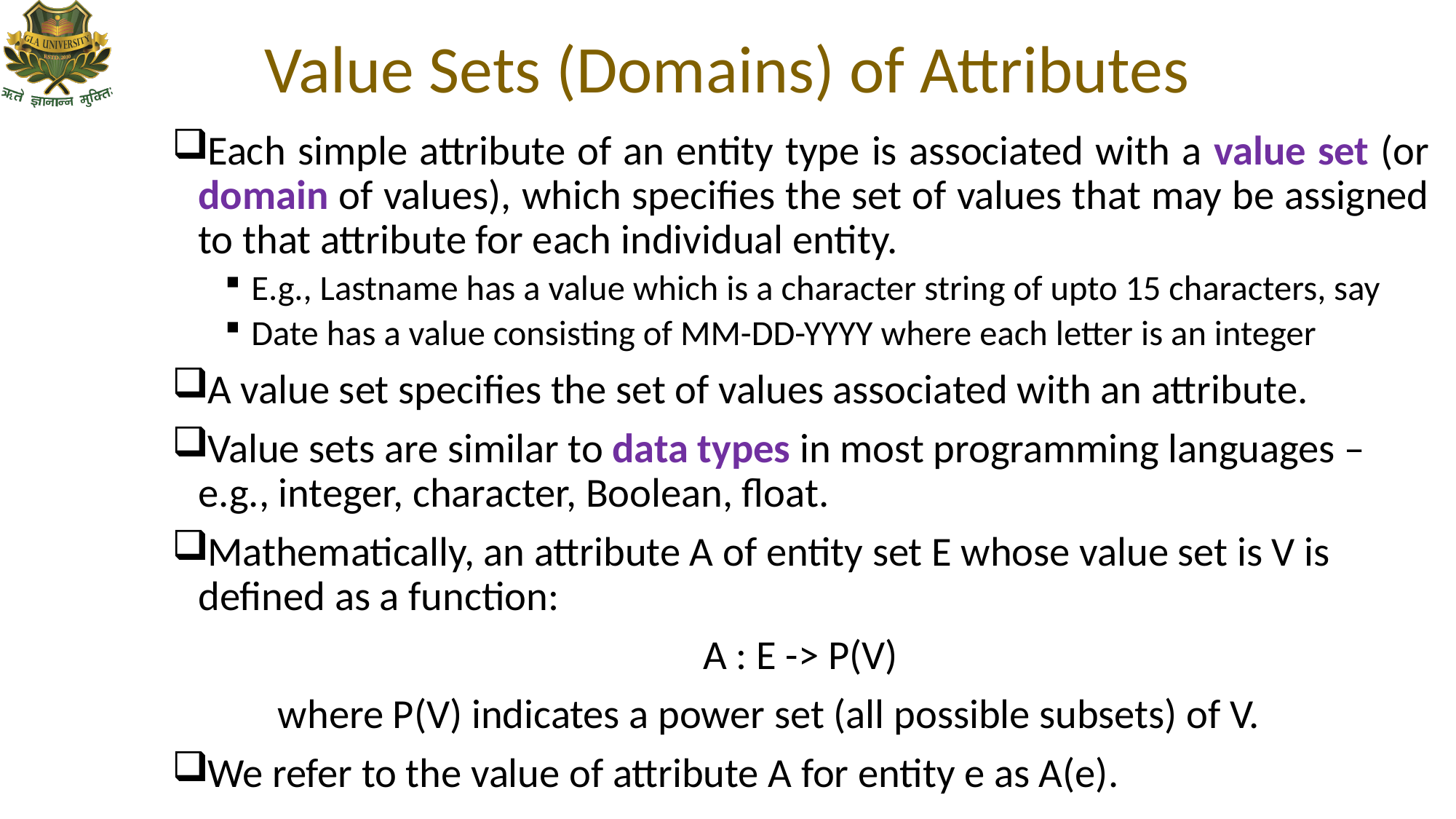

# Value Sets (Domains) of Attributes
Each simple attribute of an entity type is associated with a value set (or domain of values), which specifies the set of values that may be assigned to that attribute for each individual entity.
E.g., Lastname has a value which is a character string of upto 15 characters, say
Date has a value consisting of MM-DD-YYYY where each letter is an integer
A value set specifies the set of values associated with an attribute.
Value sets are similar to data types in most programming languages – e.g., integer, character, Boolean, float.
Mathematically, an attribute A of entity set E whose value set is V is defined as a function:
A : E -> P(V)
	where P(V) indicates a power set (all possible subsets) of V.
We refer to the value of attribute A for entity e as A(e).